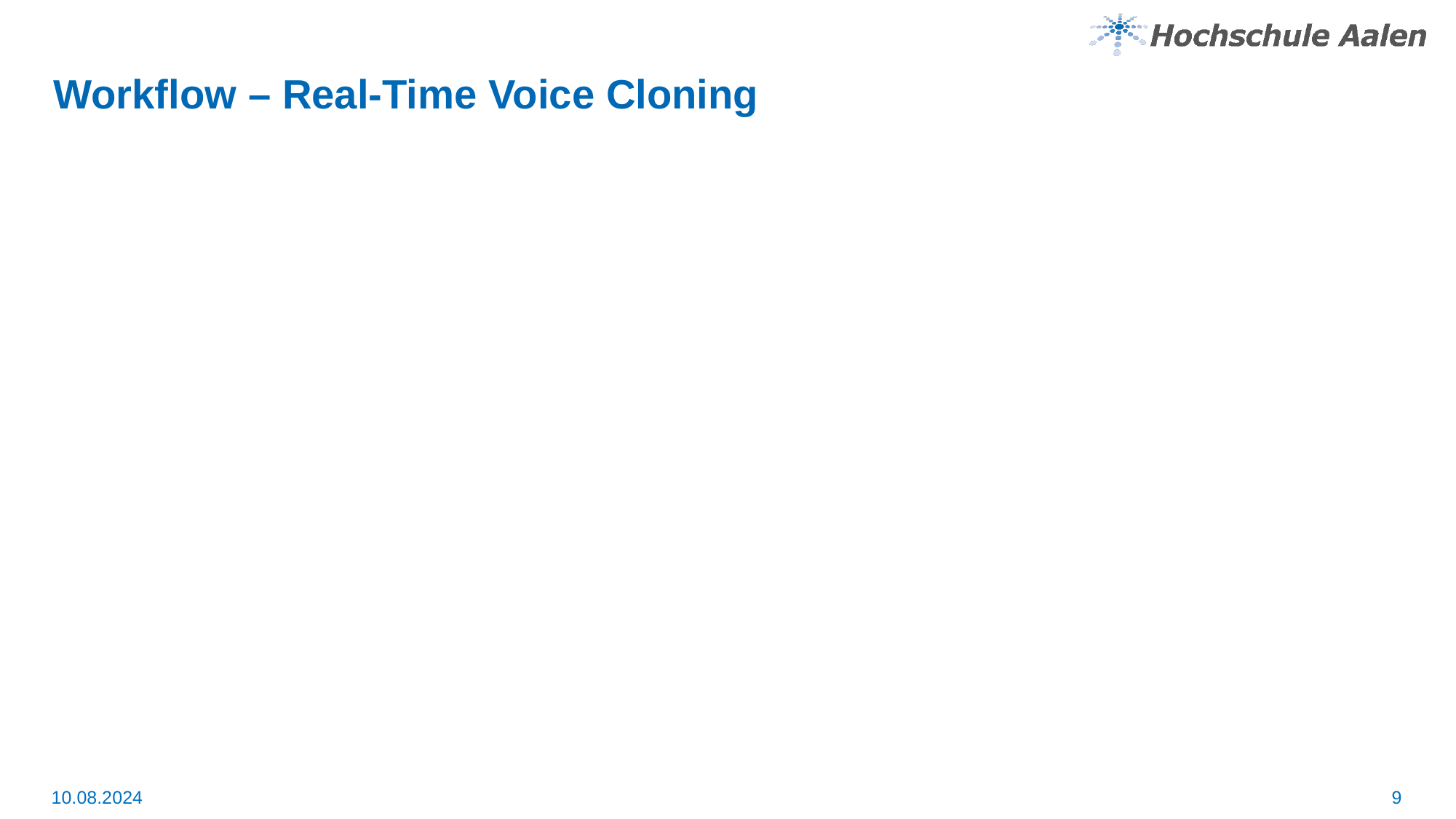

# Workflow – Real-Time Voice Cloning

9
10.08.2024